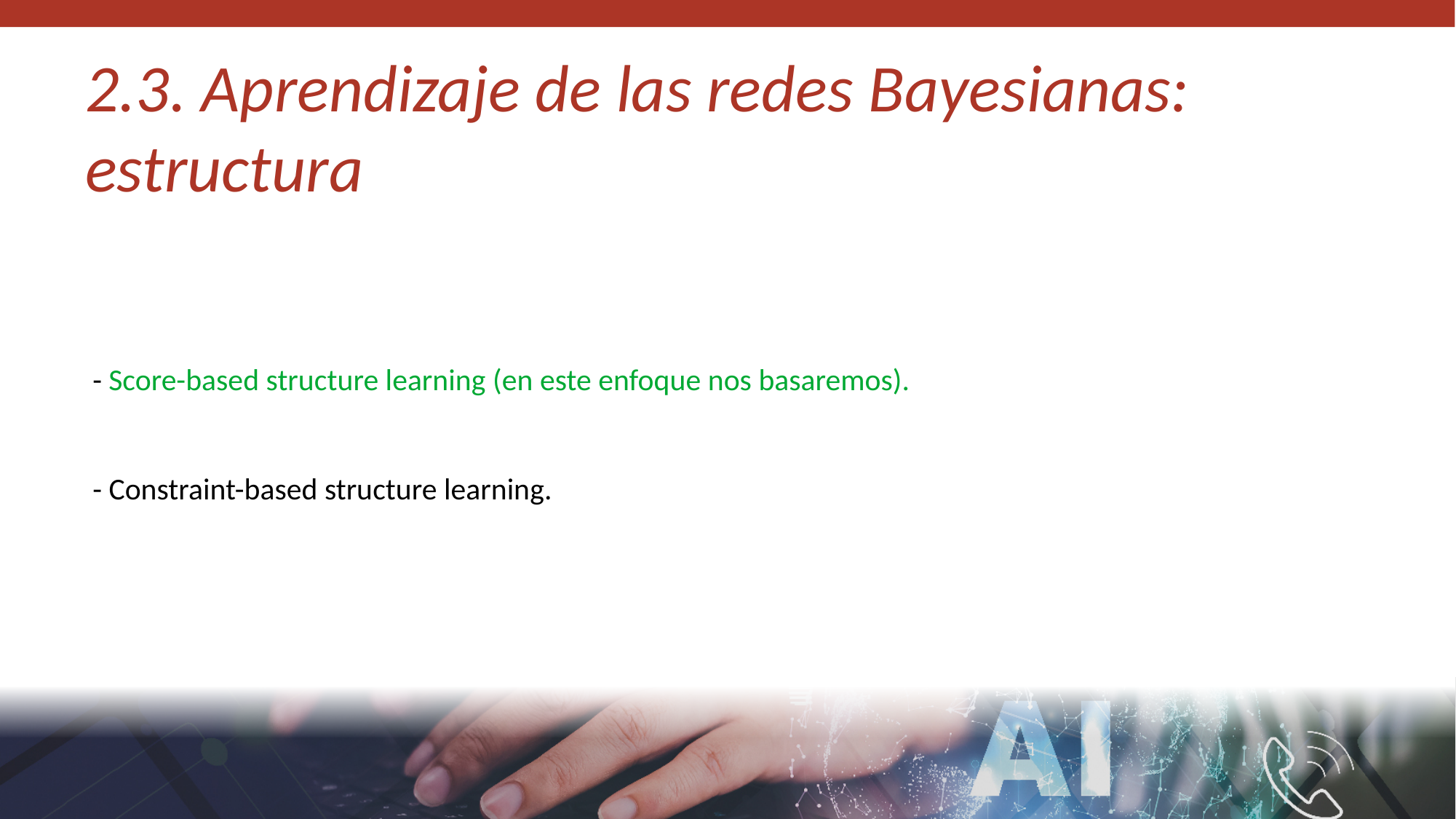

2.3. Aprendizaje de las redes Bayesianas: estructura
- Score-based structure learning (en este enfoque nos basaremos).

- Constraint-based structure learning.